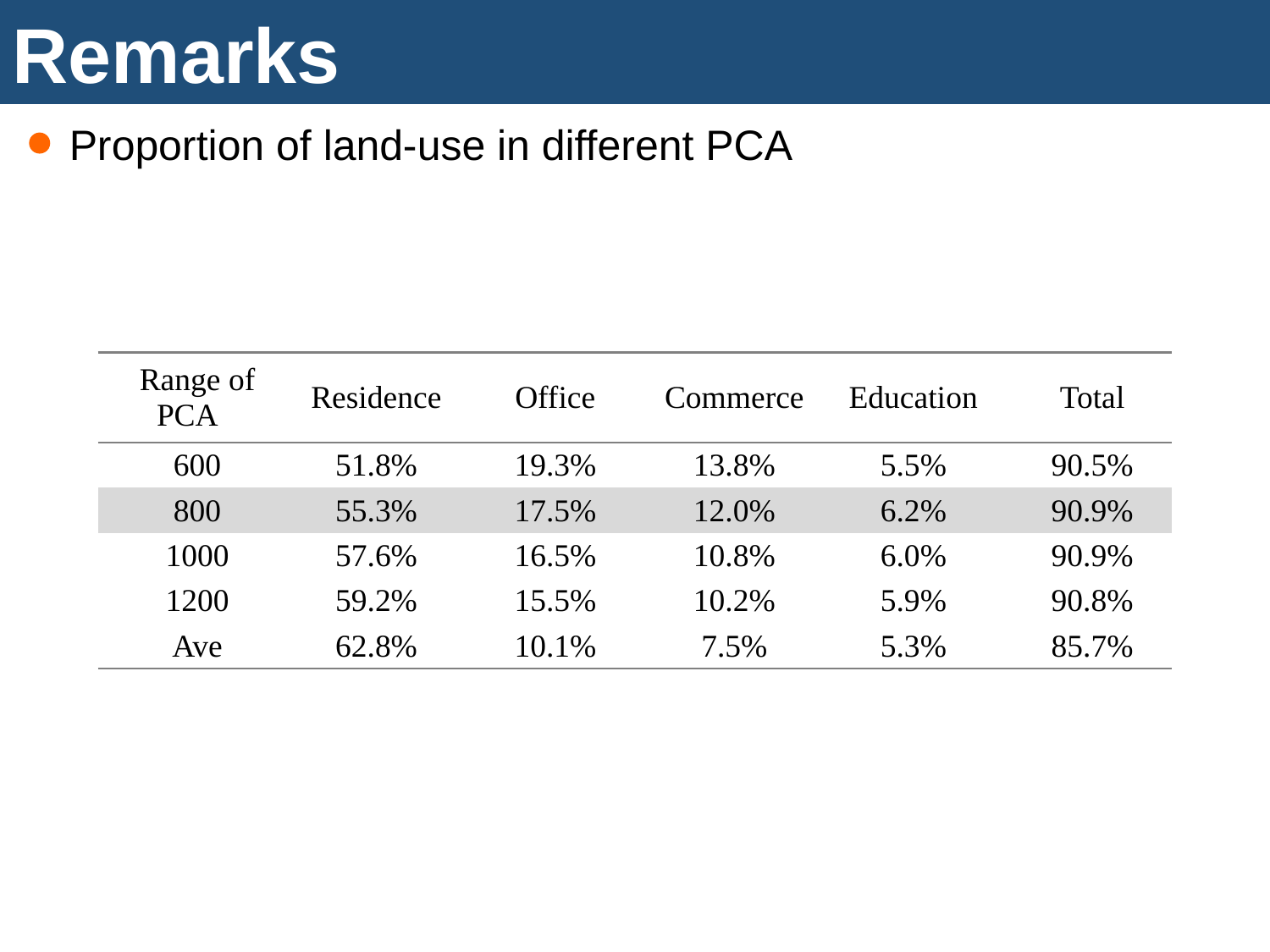

Remarks
Proportion of land-use in different PCA

| Range of PCA | Residence | Office | Commerce | Education | Total |
| --- | --- | --- | --- | --- | --- |
| 600 | 51.8% | 19.3% | 13.8% | 5.5% | 90.5% |
| 800 | 55.3% | 17.5% | 12.0% | 6.2% | 90.9% |
| 1000 | 57.6% | 16.5% | 10.8% | 6.0% | 90.9% |
| 1200 | 59.2% | 15.5% | 10.2% | 5.9% | 90.8% |
| Ave | 62.8% | 10.1% | 7.5% | 5.3% | 85.7% |